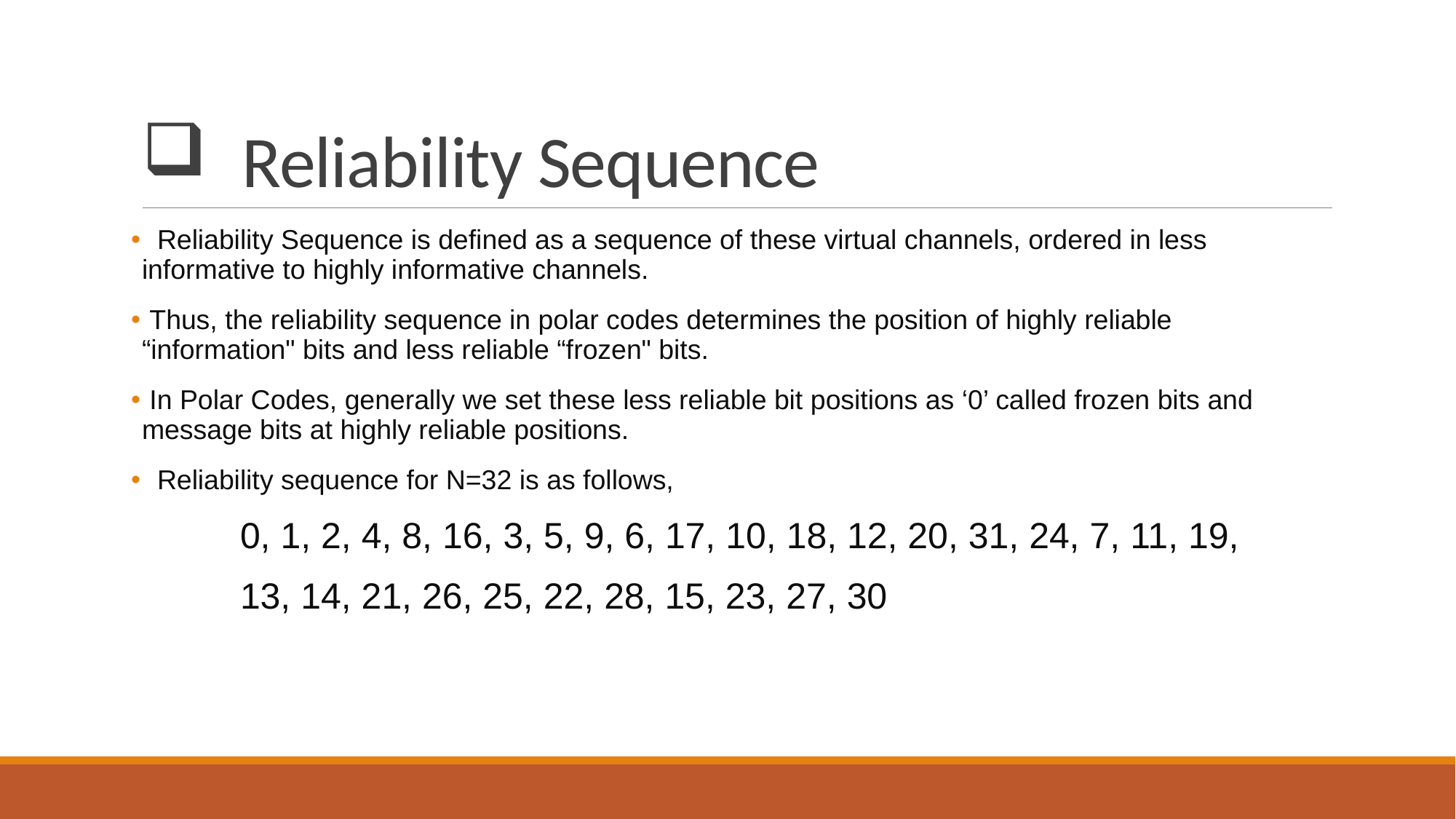

# Reliability Sequence
  Reliability Sequence is defined as a sequence of these virtual channels, ordered in less informative to highly informative channels.
 Thus, the reliability sequence in polar codes determines the position of highly reliable “information" bits and less reliable “frozen" bits.
 In Polar Codes, generally we set these less reliable bit positions as ‘0’ called frozen bits and message bits at highly reliable positions.
  Reliability sequence for N=32 is as follows,
	0, 1, 2, 4, 8, 16, 3, 5, 9, 6, 17, 10, 18, 12, 20, 31, 24, 7, 11, 19,
	13, 14, 21, 26, 25, 22, 28, 15, 23, 27, 30